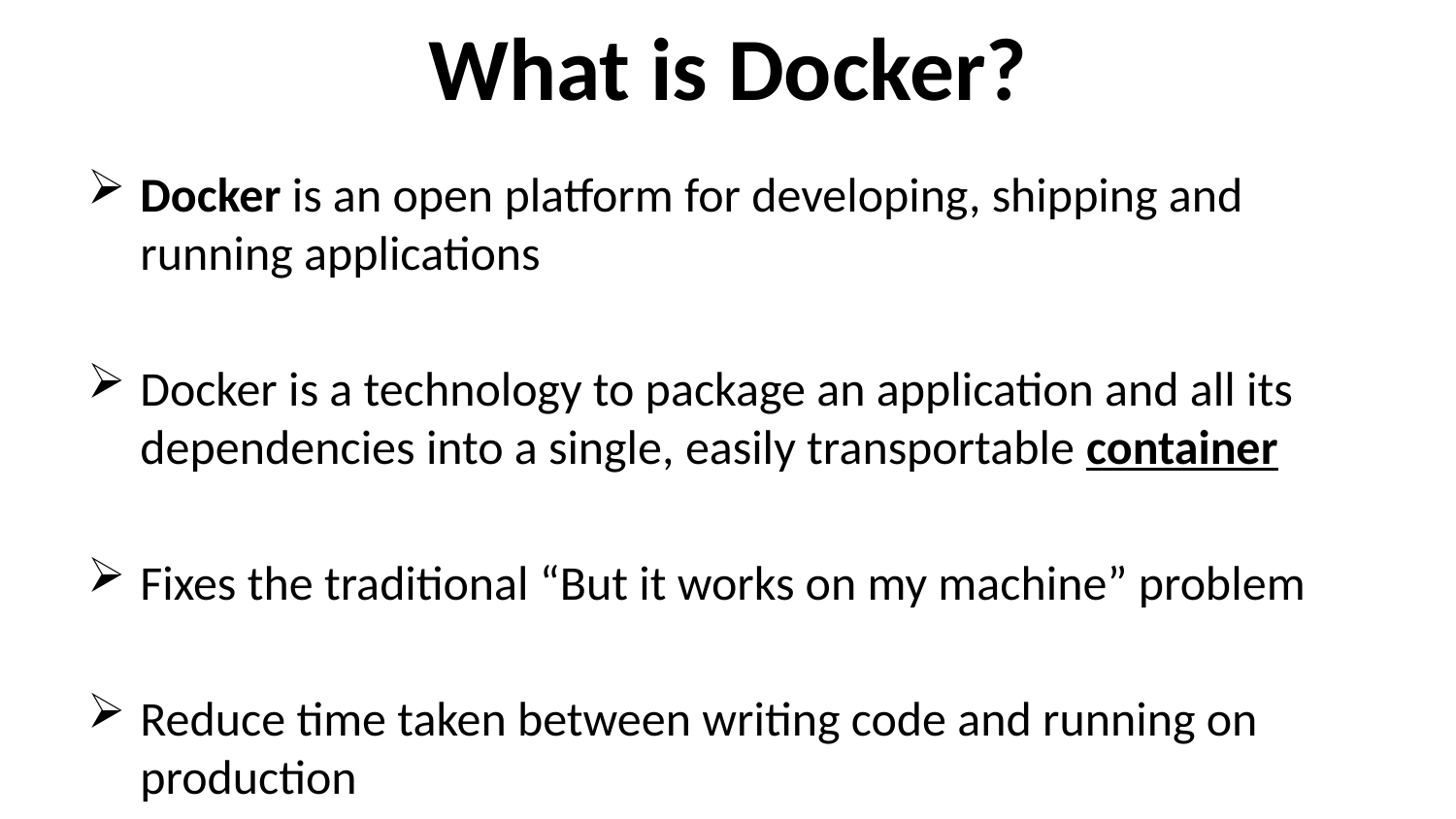

# What is Docker?
Docker is an open platform for developing, shipping and running applications

Docker is a technology to package an application and all its dependencies into a single, easily transportable container

Fixes the traditional “But it works on my machine” problem

Reduce time taken between writing code and running on production